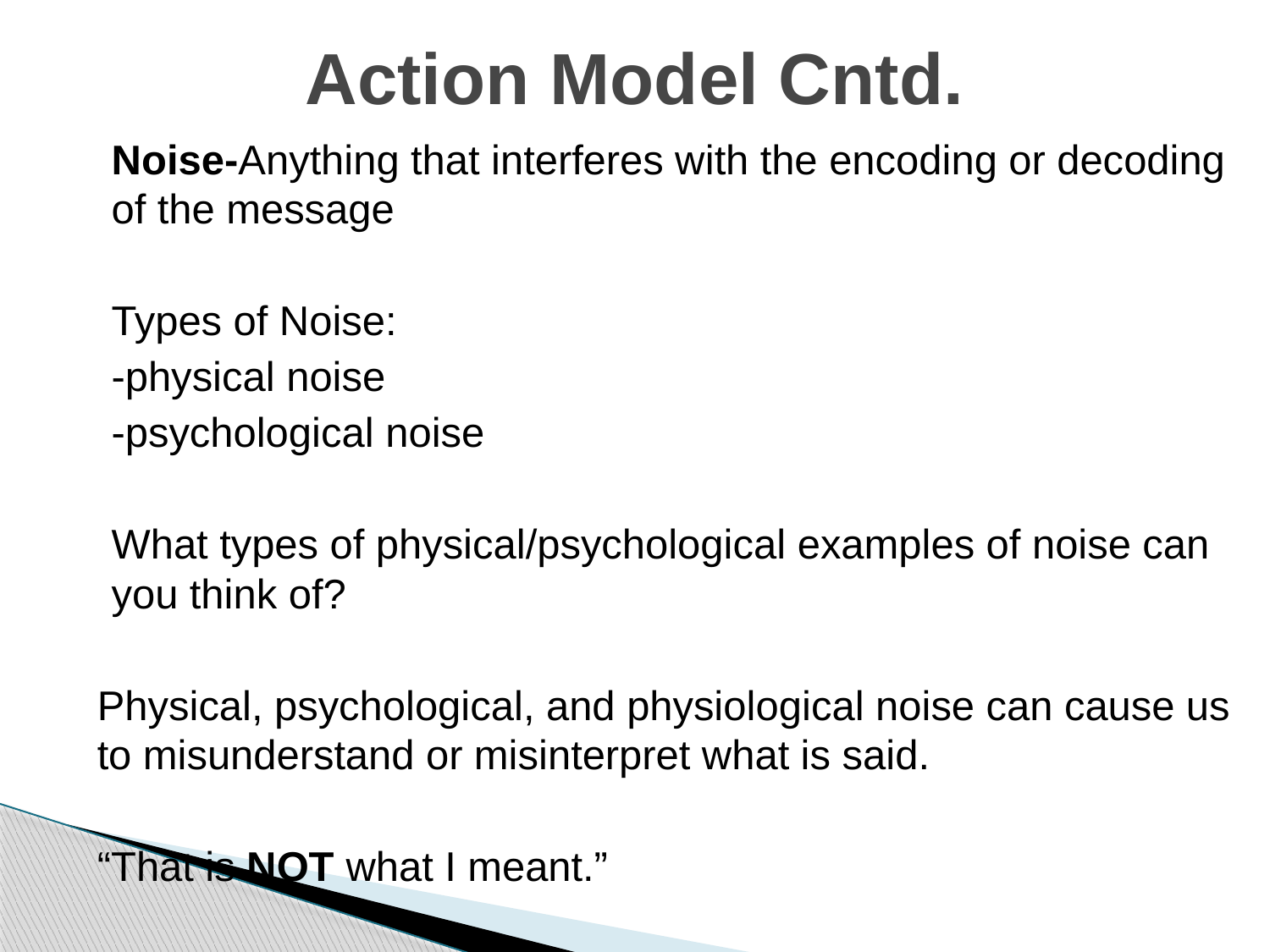

# Action Model Cntd.
Noise-Anything that interferes with the encoding or decoding of the message

Types of Noise:
-physical noise
-psychological noise

What types of physical/psychological examples of noise can you think of?

Physical, psychological, and physiological noise can cause us to misunderstand or misinterpret what is said.

“That is NOT what I meant.”